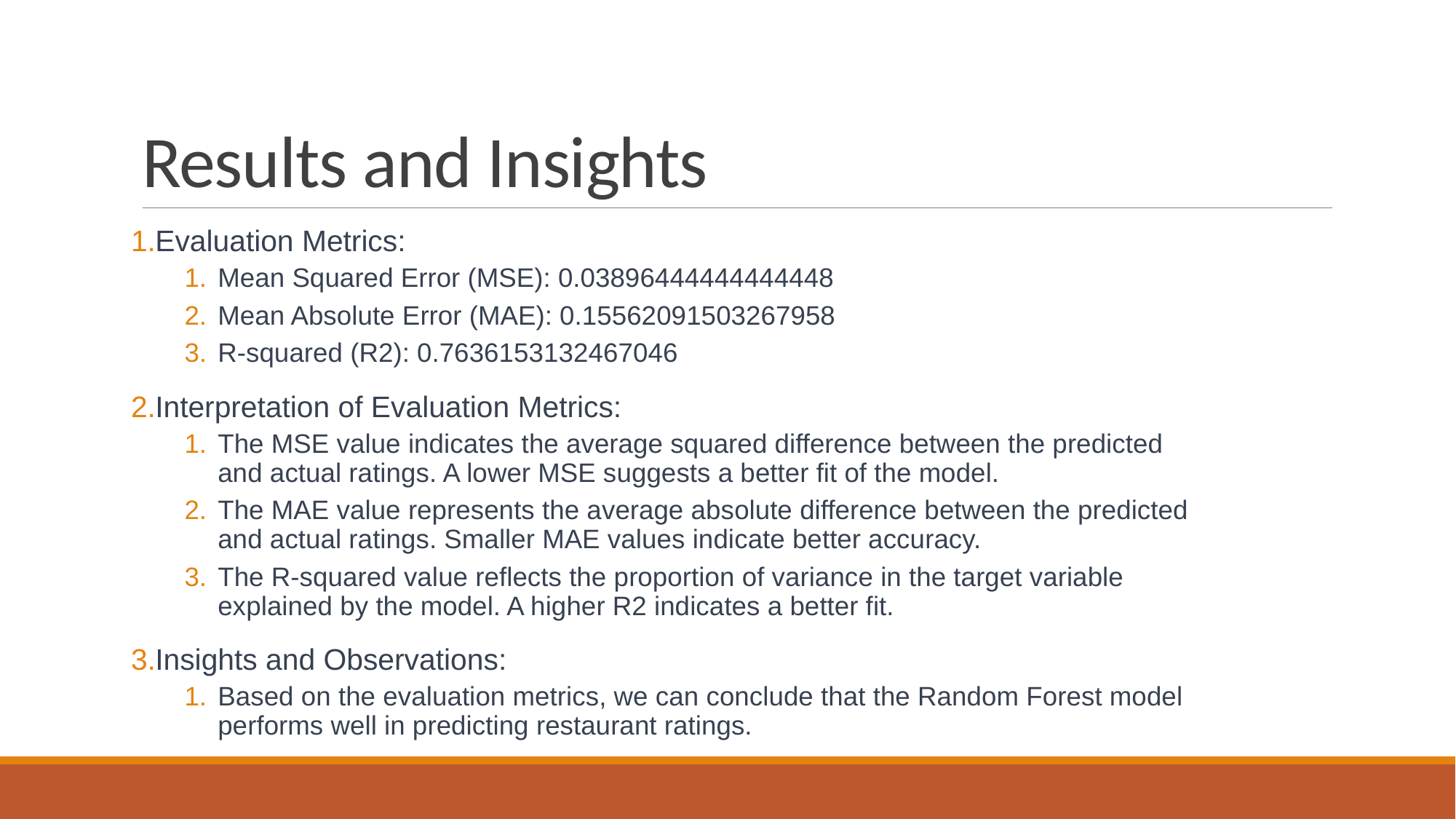

# Results and Insights
Evaluation Metrics:
Mean Squared Error (MSE): 0.03896444444444448
Mean Absolute Error (MAE): 0.15562091503267958
R-squared (R2): 0.7636153132467046
Interpretation of Evaluation Metrics:
The MSE value indicates the average squared difference between the predicted and actual ratings. A lower MSE suggests a better fit of the model.
The MAE value represents the average absolute difference between the predicted and actual ratings. Smaller MAE values indicate better accuracy.
The R-squared value reflects the proportion of variance in the target variable explained by the model. A higher R2 indicates a better fit.
Insights and Observations:
Based on the evaluation metrics, we can conclude that the Random Forest model performs well in predicting restaurant ratings.